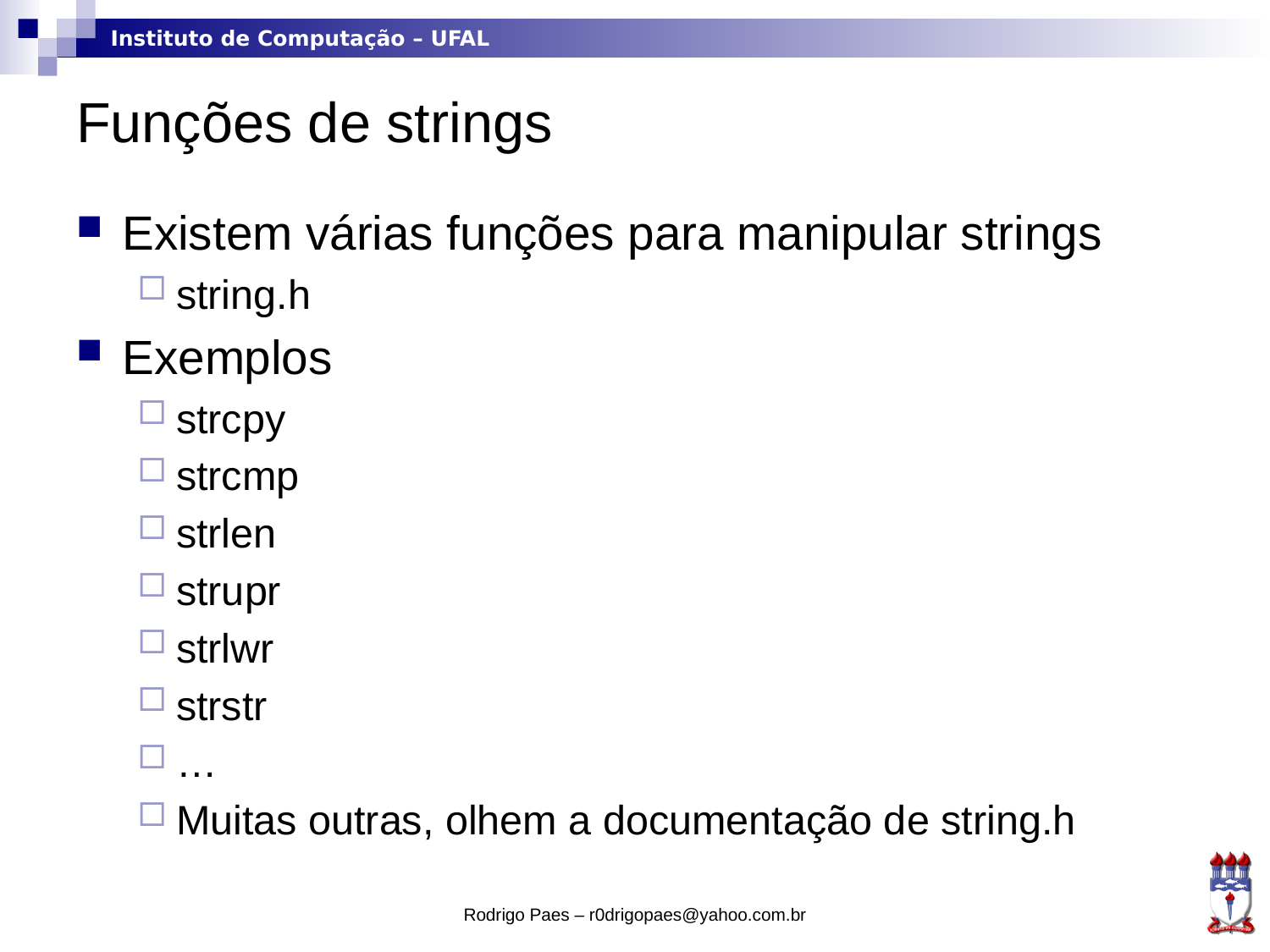

# Funções de strings
Existem várias funções para manipular strings
string.h
Exemplos
strcpy
strcmp
strlen
strupr
strlwr
strstr
…
Muitas outras, olhem a documentação de string.h

Rodrigo Paes – r0drigopaes@yahoo.com.br